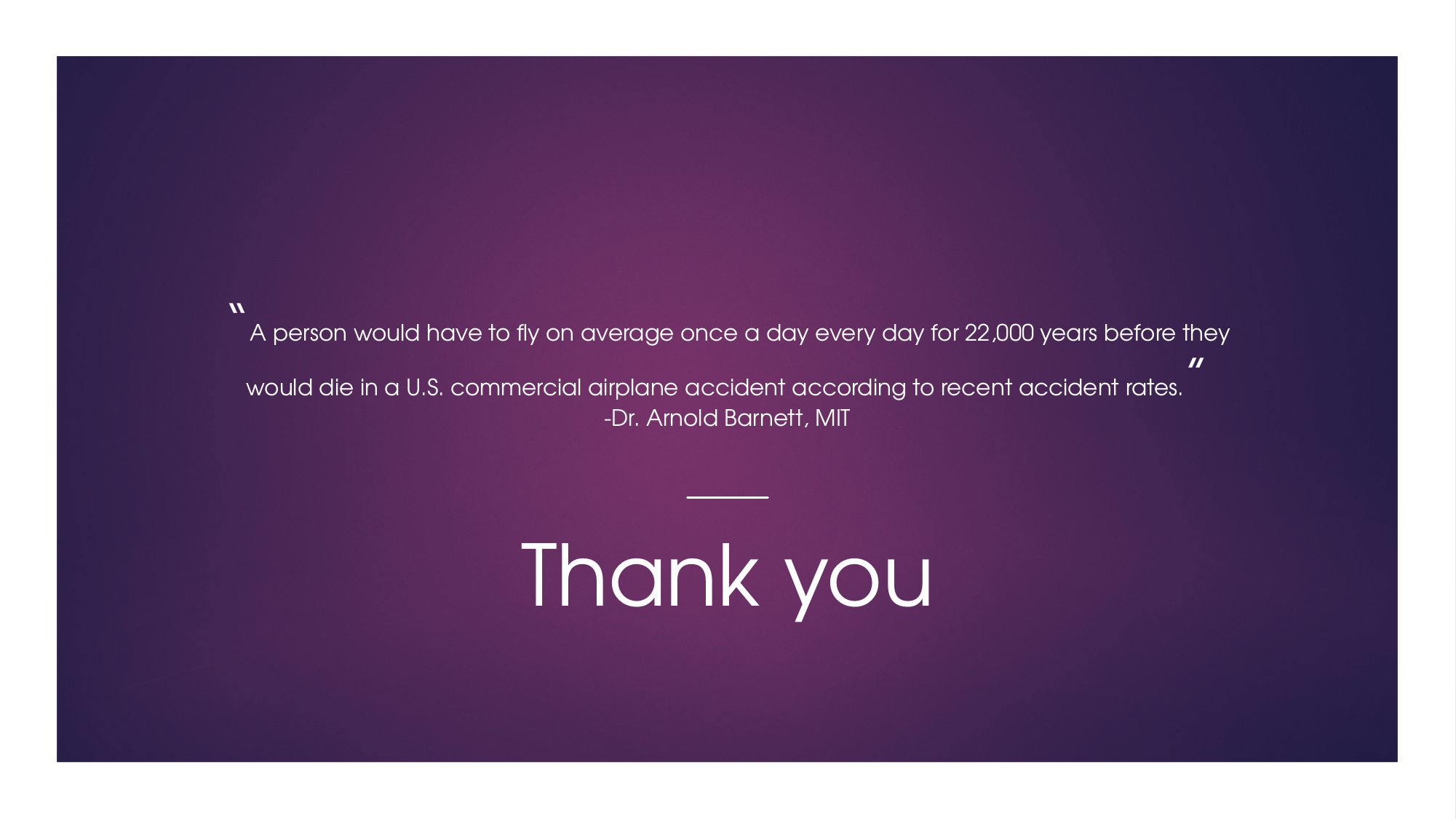

# ​“A person would have to fly on average once a day every day for 22,000 years before they would die in a U.S. commercial airplane accident according to recent accident rates.” ​-Dr. Arnold Barnett, MIT Thank you